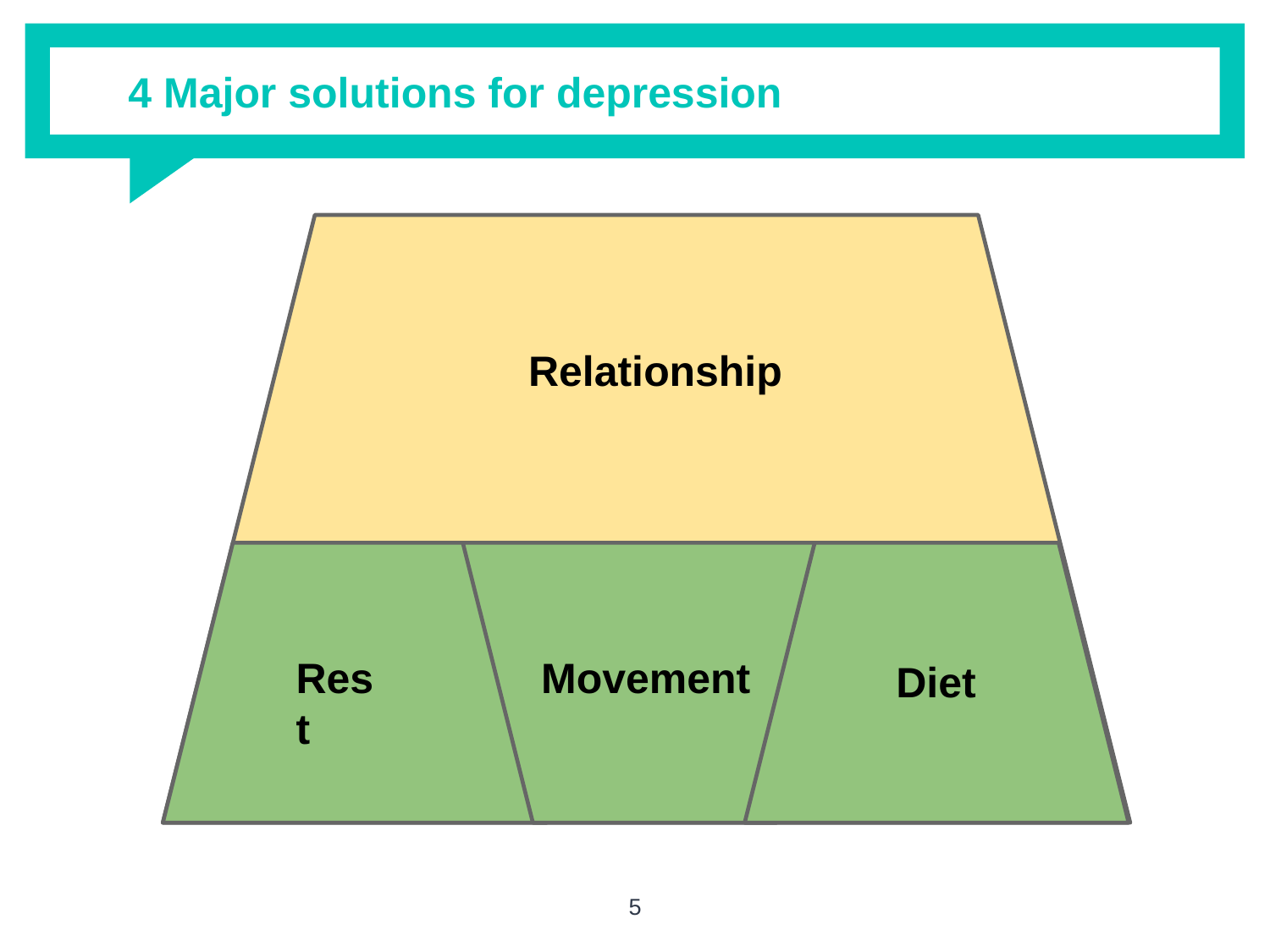

# 4 Major solutions for depression

Relationship

Rest
Movement
Diet
5